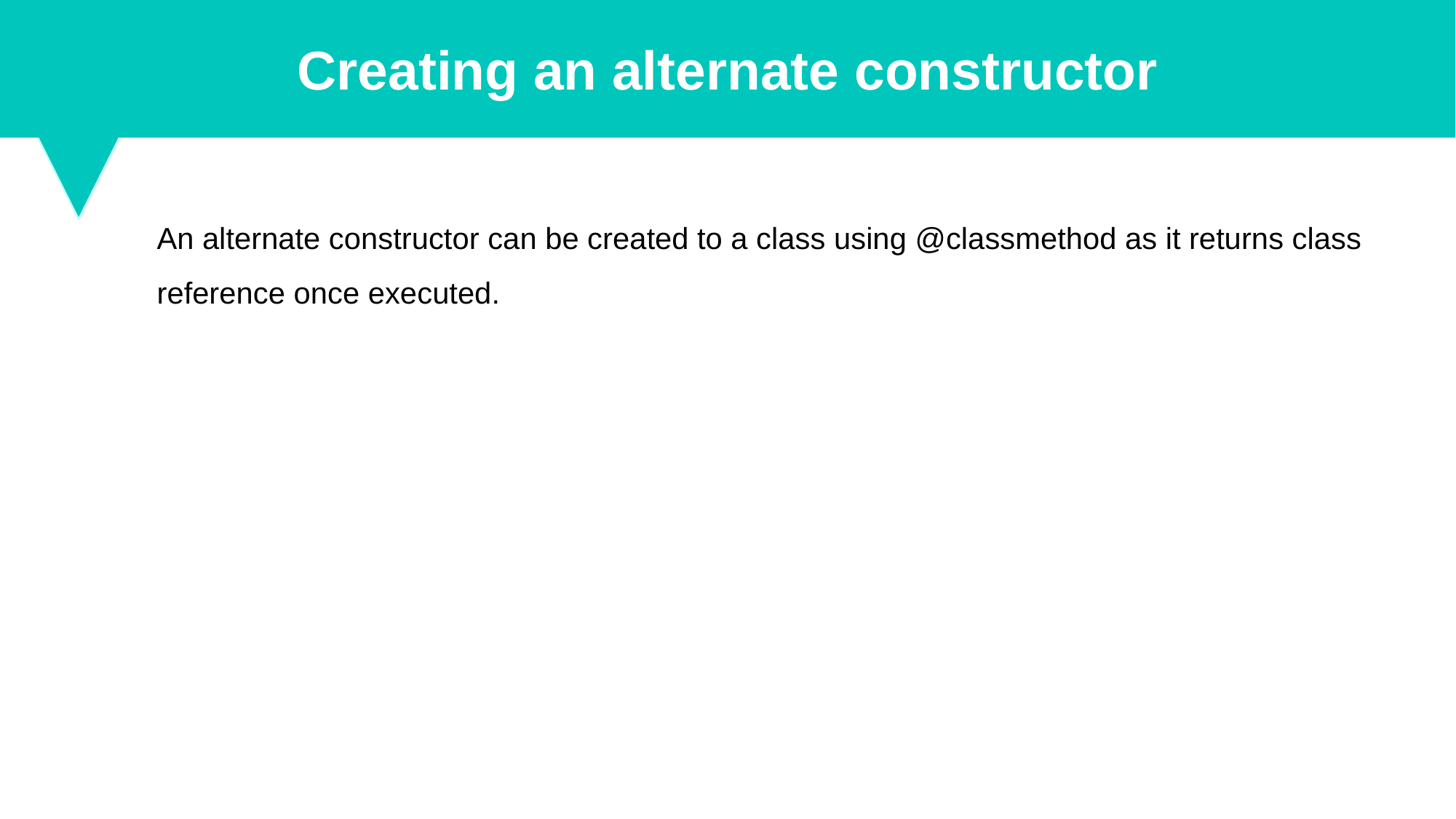

Creating an alternate constructor

An alternate constructor can be created to a class using @classmethod as it returns class reference once executed.